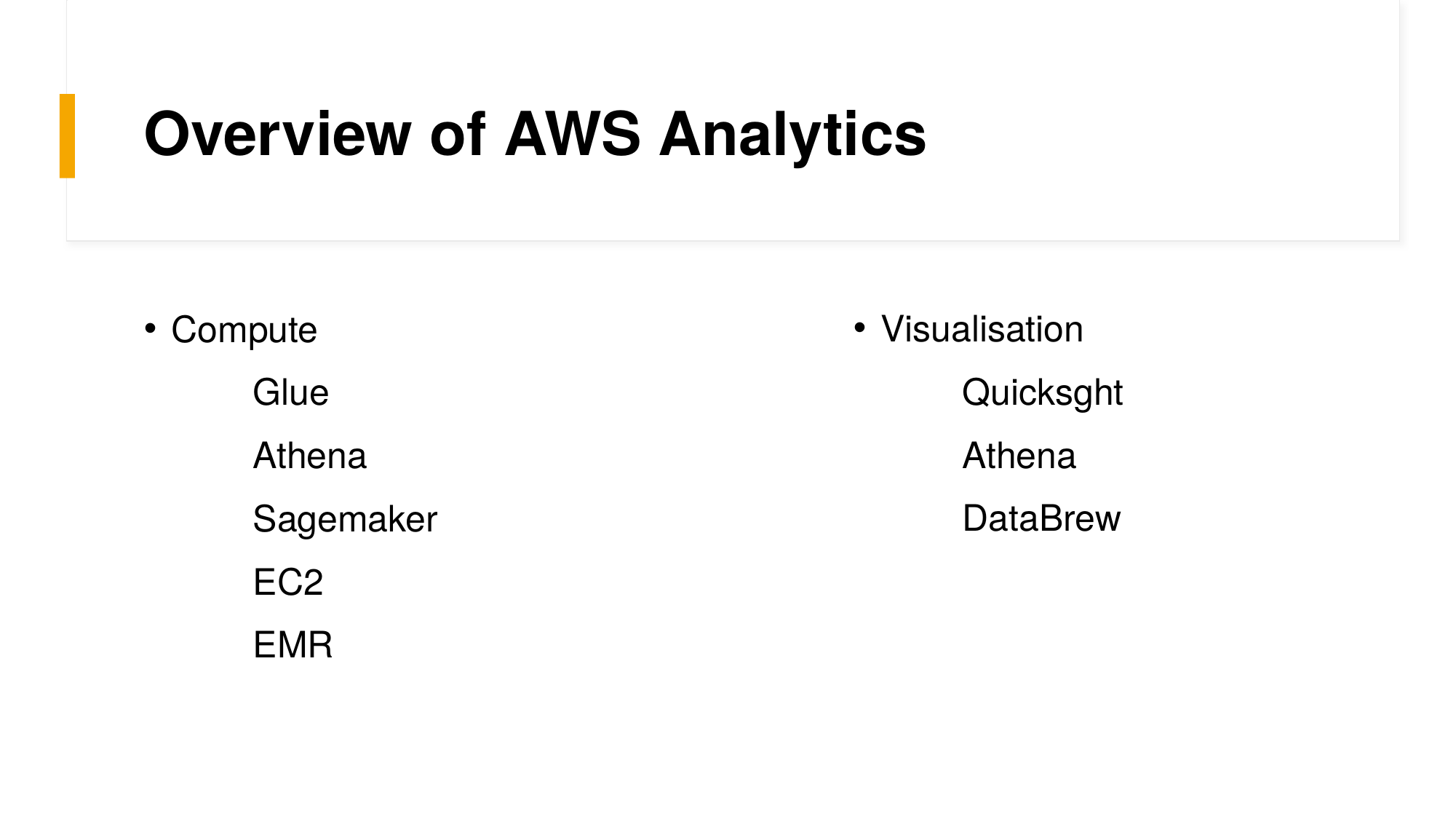

# Overview of AWS Analytics
Visualisation
	Quicksght
	Athena
	DataBrew
Compute
	Glue
	Athena
	Sagemaker
	EC2
	EMR